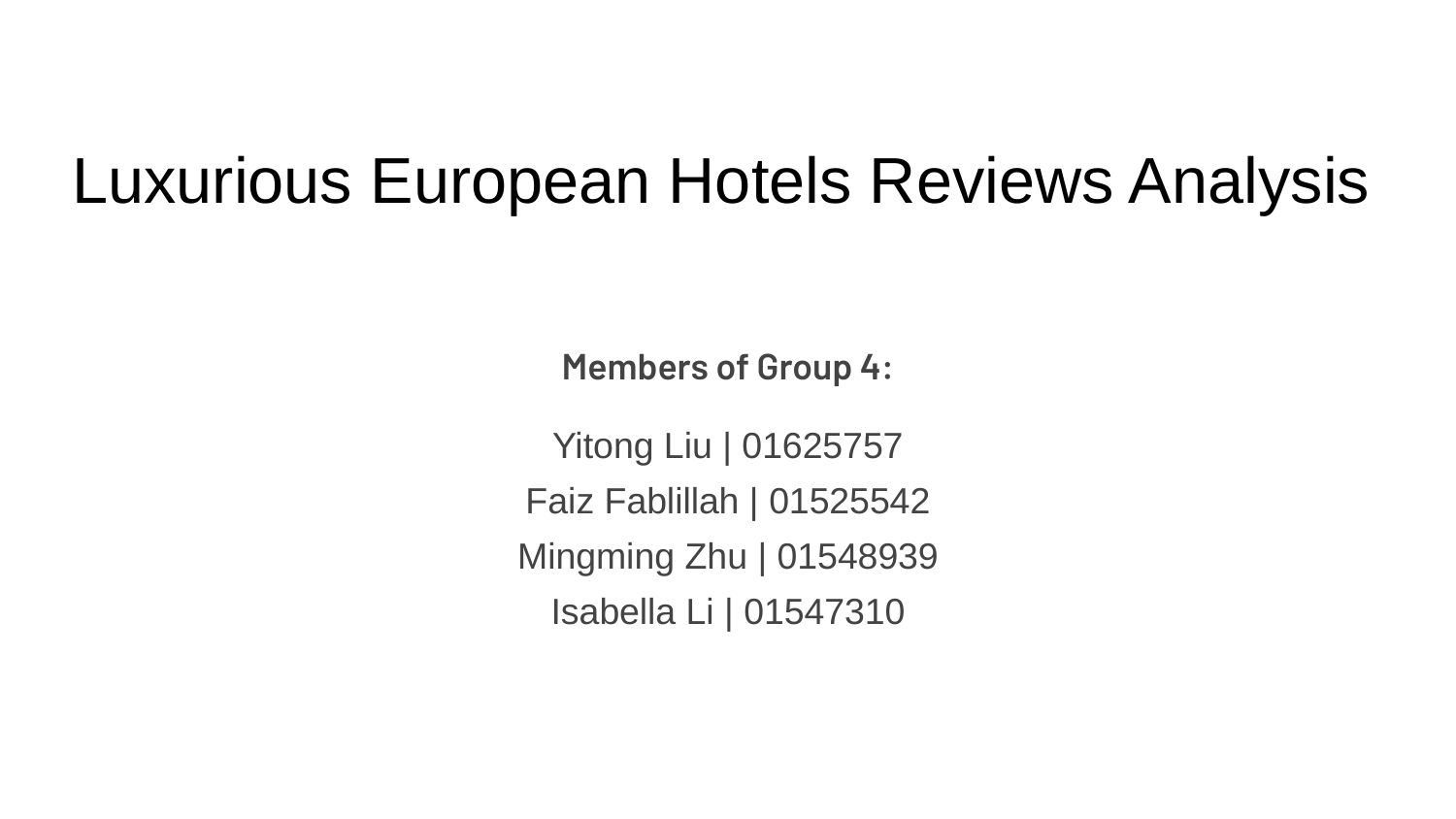

# Luxurious European Hotels Reviews Analysis
Members of Group 4:

Yitong Liu | 01625757
Faiz Fablillah | 01525542
Mingming Zhu | 01548939
Isabella Li | 01547310